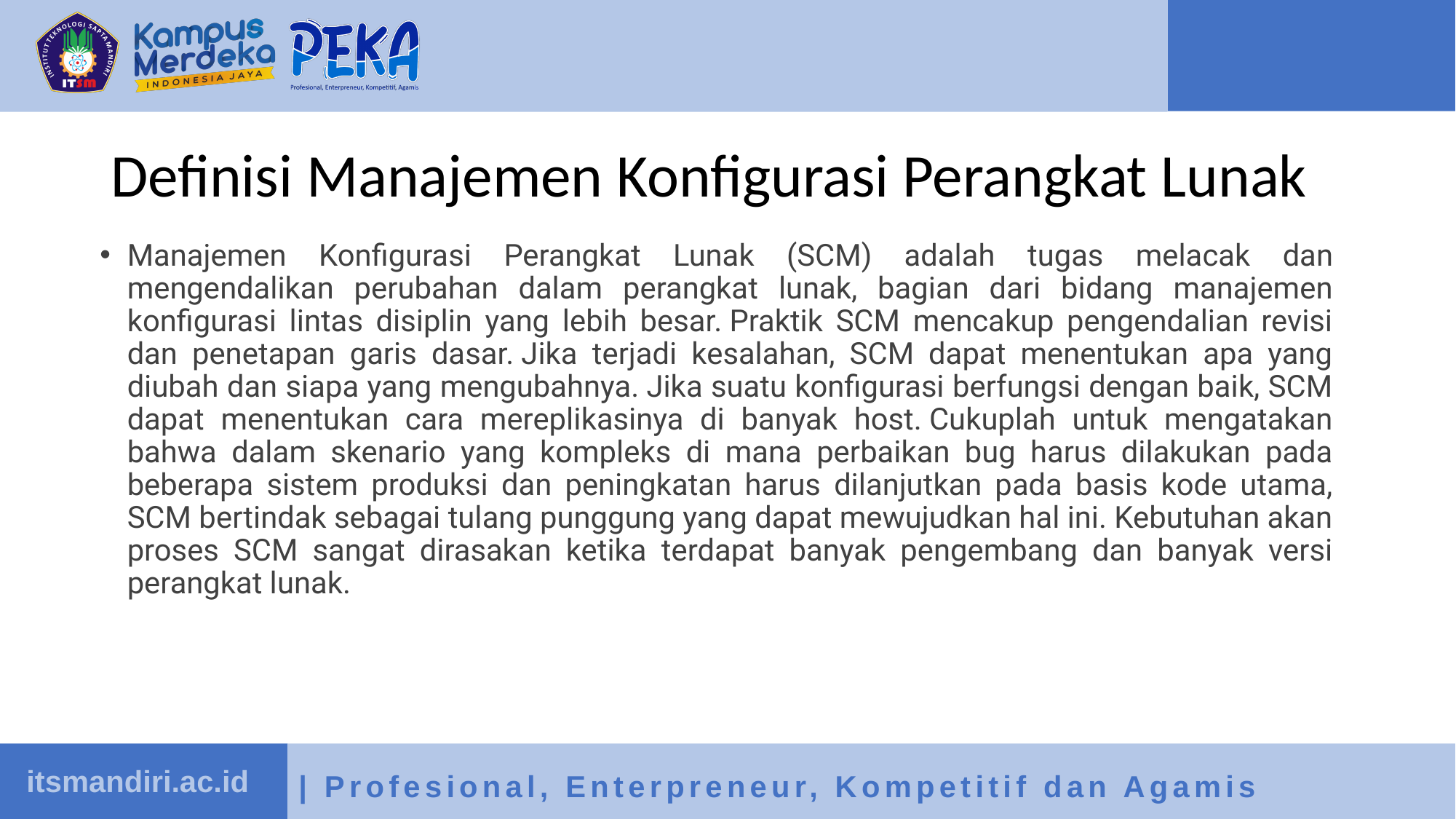

# Definisi Manajemen Konfigurasi Perangkat Lunak
Manajemen Konfigurasi Perangkat Lunak (SCM) adalah tugas melacak dan mengendalikan perubahan dalam perangkat lunak, bagian dari bidang manajemen konfigurasi lintas disiplin yang lebih besar. Praktik SCM mencakup pengendalian revisi dan penetapan garis dasar. Jika terjadi kesalahan, SCM dapat menentukan apa yang diubah dan siapa yang mengubahnya. Jika suatu konfigurasi berfungsi dengan baik, SCM dapat menentukan cara mereplikasinya di banyak host. Cukuplah untuk mengatakan bahwa dalam skenario yang kompleks di mana perbaikan bug harus dilakukan pada beberapa sistem produksi dan peningkatan harus dilanjutkan pada basis kode utama, SCM bertindak sebagai tulang punggung yang dapat mewujudkan hal ini. Kebutuhan akan proses SCM sangat dirasakan ketika terdapat banyak pengembang dan banyak versi perangkat lunak.